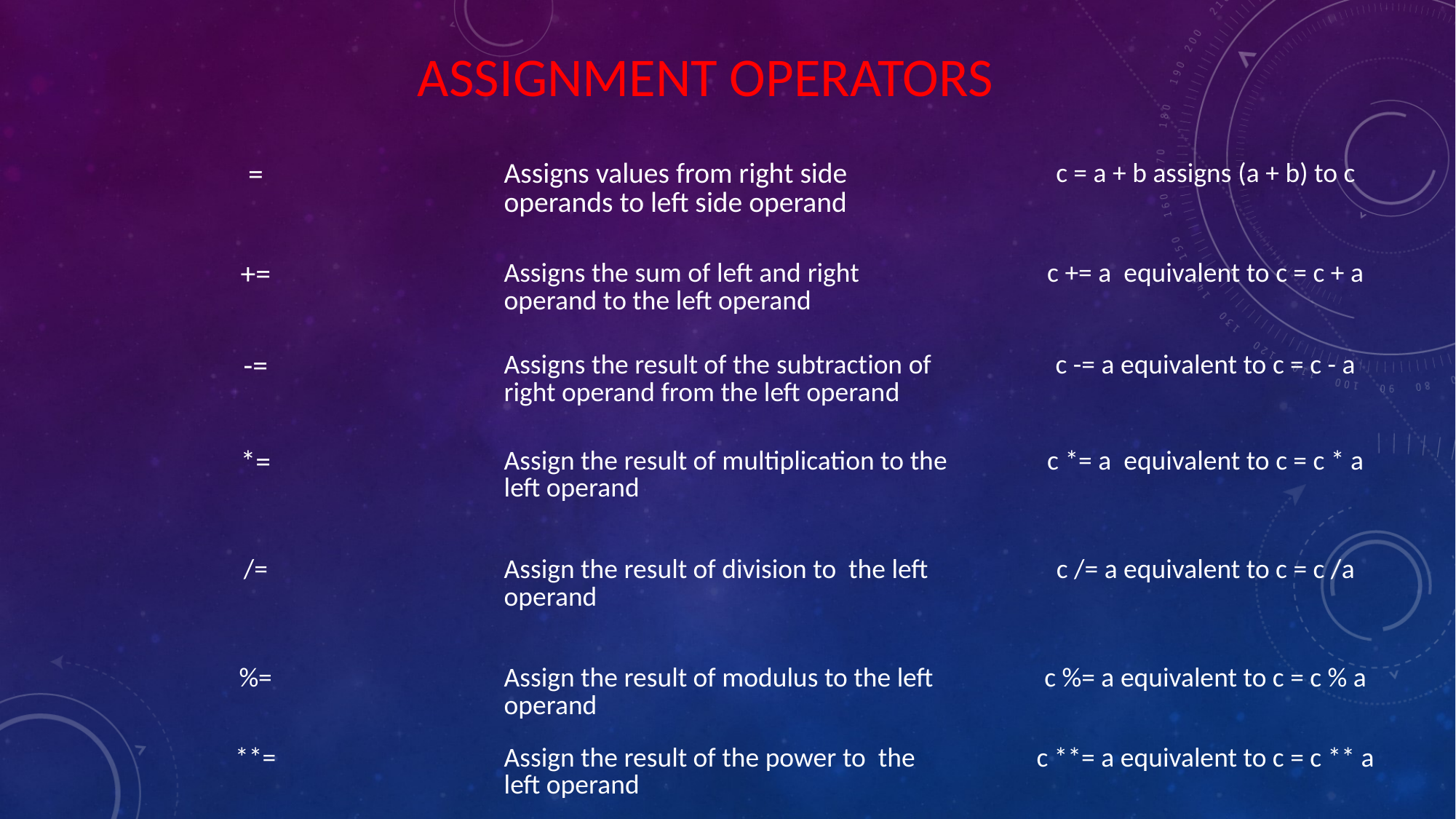

# Assignment Operators

|  |  |  |
| --- | --- | --- |
| = | Assigns values from right side operands to left side operand | c = a + b assigns (a + b) to c |
| += | Assigns the sum of left and right operand to the left operand | c += a equivalent to c = c + a |
| -= | Assigns the result of the subtraction of right operand from the left operand | c -= a equivalent to c = c - a |
| \*= | Assign the result of multiplication to the left operand | c \*= a equivalent to c = c \* a |
| /= | Assign the result of division to the left operand | c /= a equivalent to c = c /a |
| %= | Assign the result of modulus to the left operand | c %= a equivalent to c = c % a |
| \*\*= | Assign the result of the power to the left operand | c \*\*= a equivalent to c = c \*\* a |